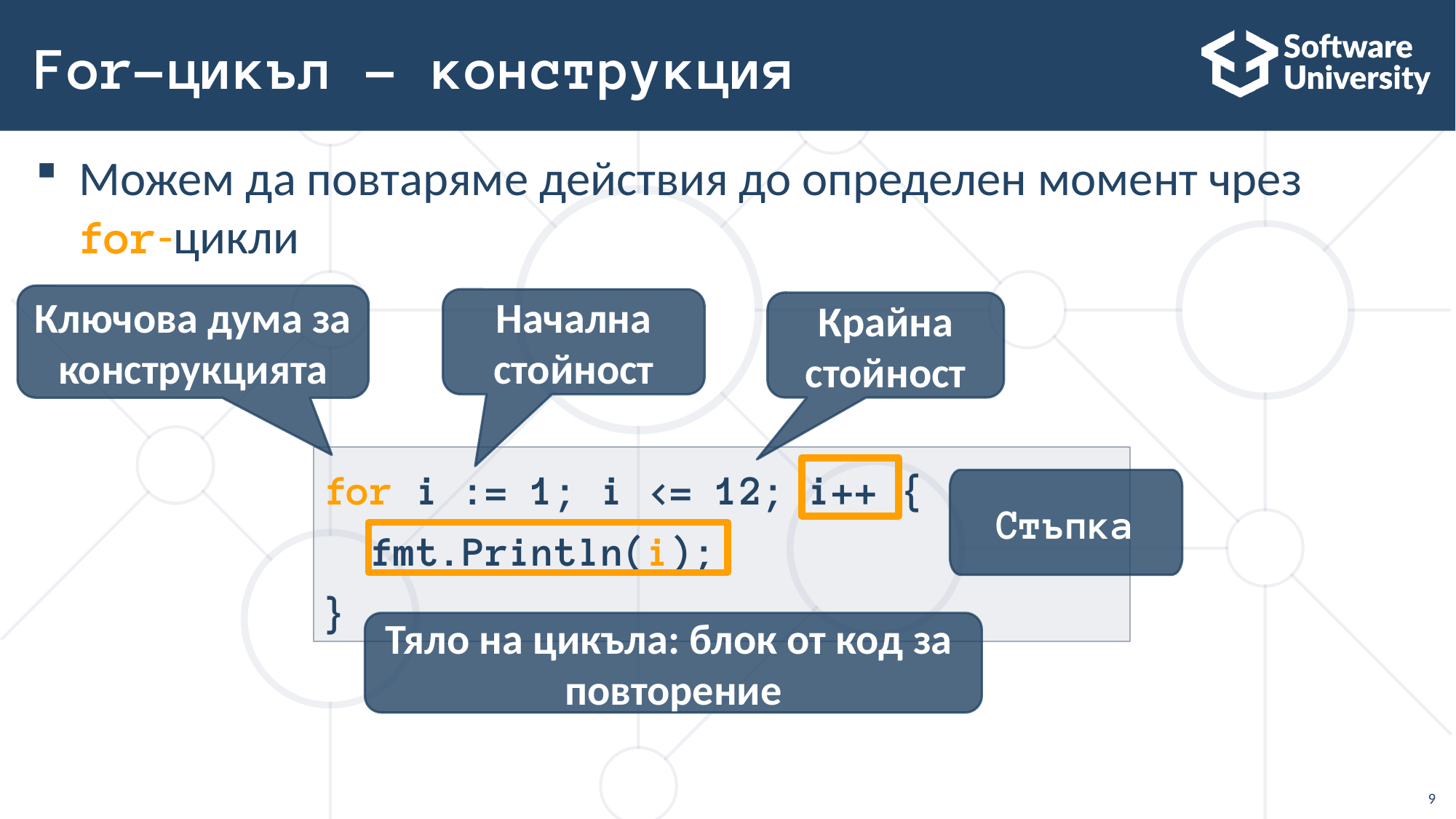

# For-цикъл – конструкция
Можем да повтаряме действия до определен момент чрез
for-цикли
Ключова дума за конструкцията
Начална стойност
Крайна стойност
for i := 1; i <= 12; i++ {
  fmt.Println(i);
}

Стъпка

Тяло на цикъла: блок от код за
повторение
9